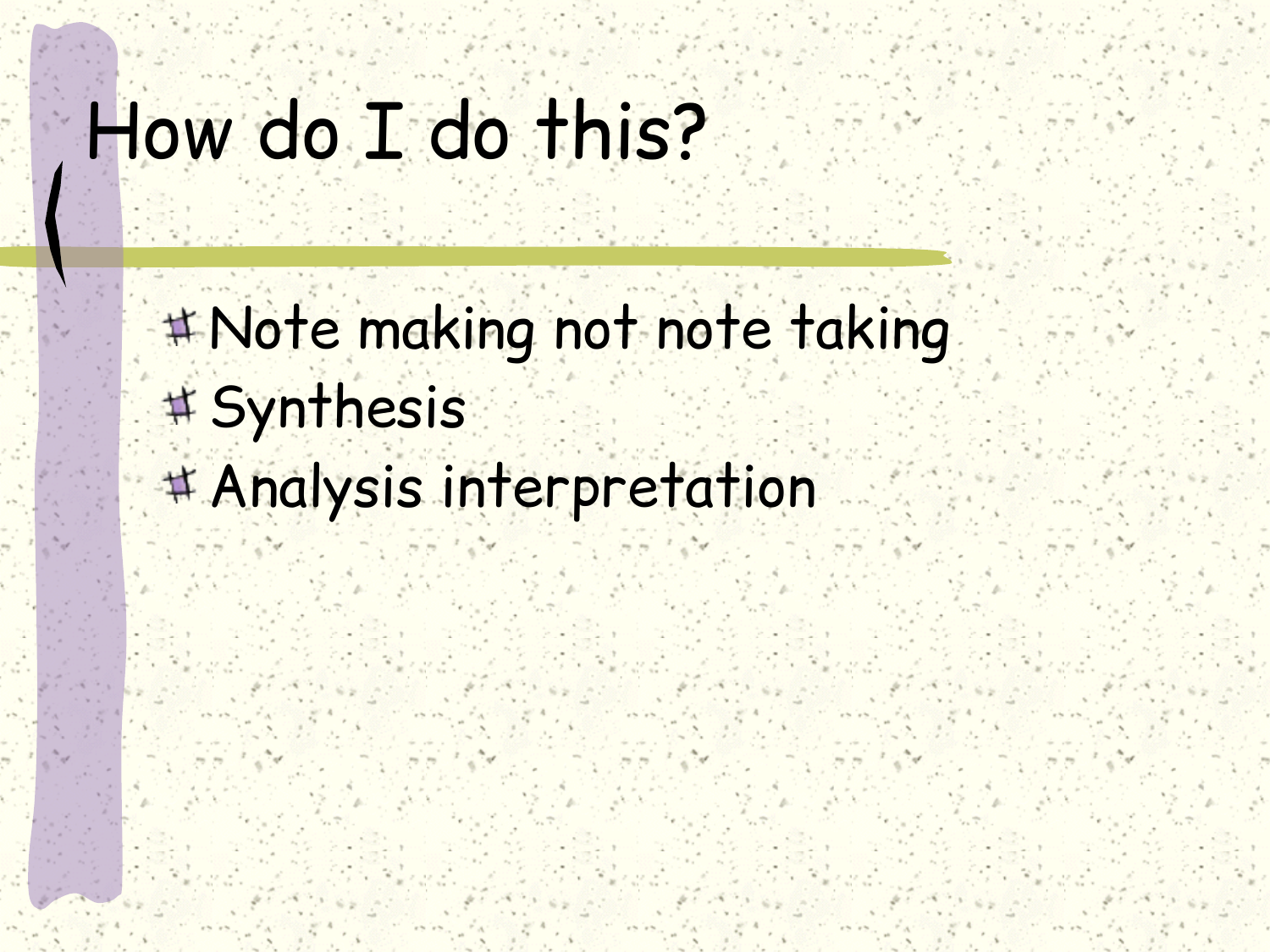

# How do I do this?
Note making not note taking
Synthesis
Analysis interpretation